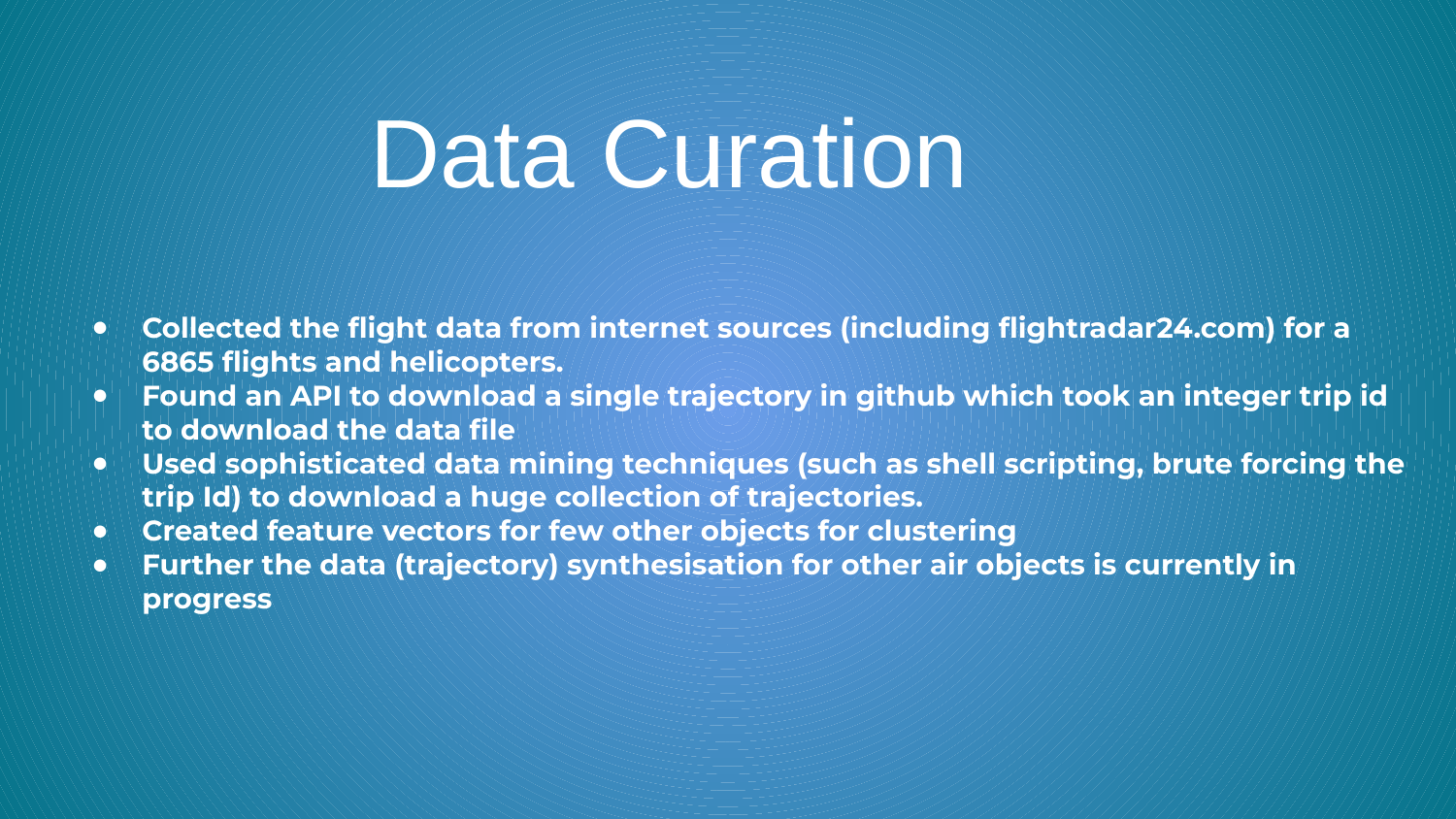

# Data Curation
Collected the flight data from internet sources (including flightradar24.com) for a 6865 flights and helicopters.
Found an API to download a single trajectory in github which took an integer trip id to download the data file
Used sophisticated data mining techniques (such as shell scripting, brute forcing the trip Id) to download a huge collection of trajectories.
Created feature vectors for few other objects for clustering
Further the data (trajectory) synthesisation for other air objects is currently in progress